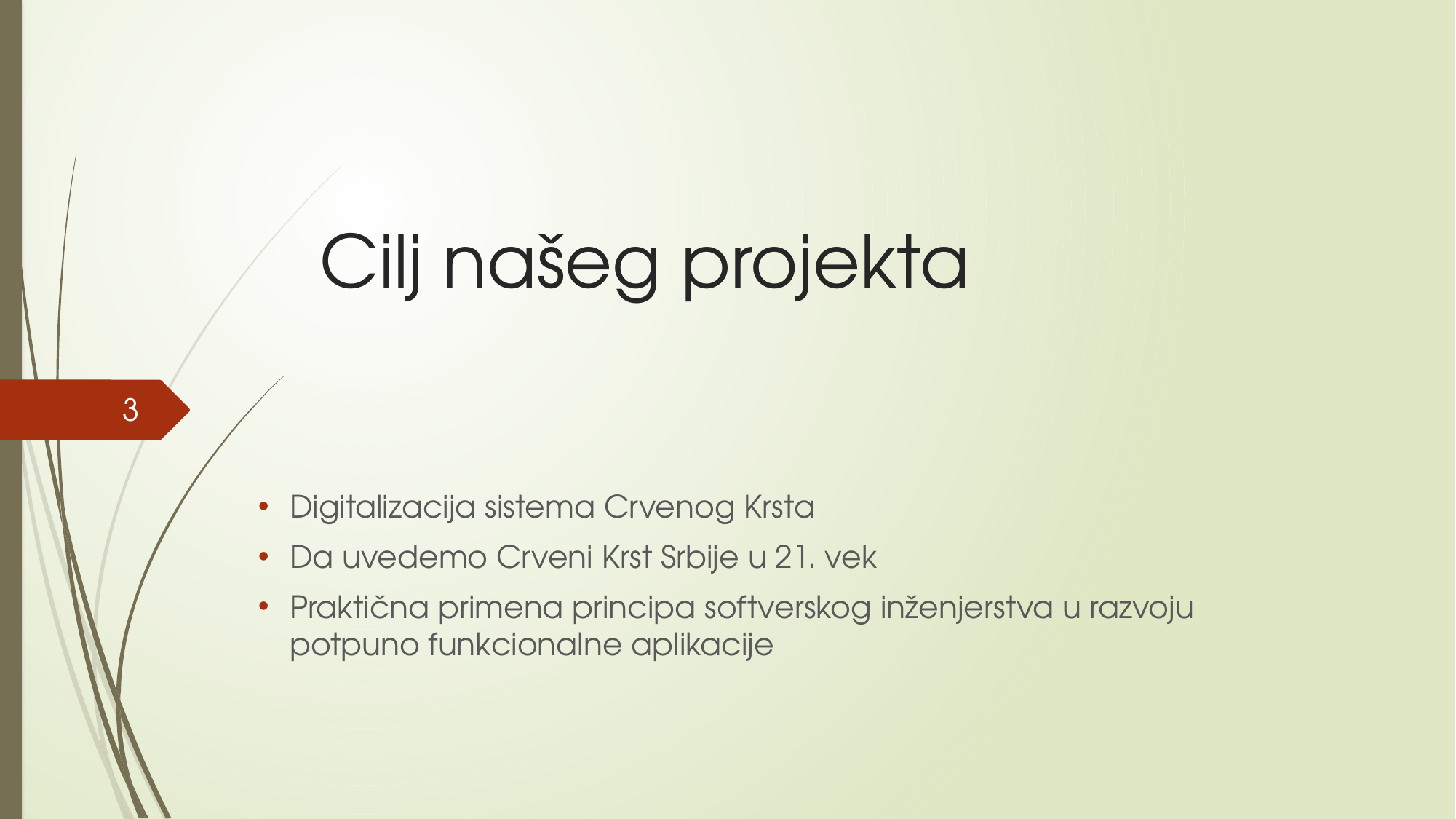

# Cilj našeg projekta
3
Digitalizacija sistema Crvenog Krsta
Da uvedemo Crveni Krst Srbije u 21. vek
Praktična primena principa softverskog inženjerstva u razvoju potpuno funkcionalne aplikacije